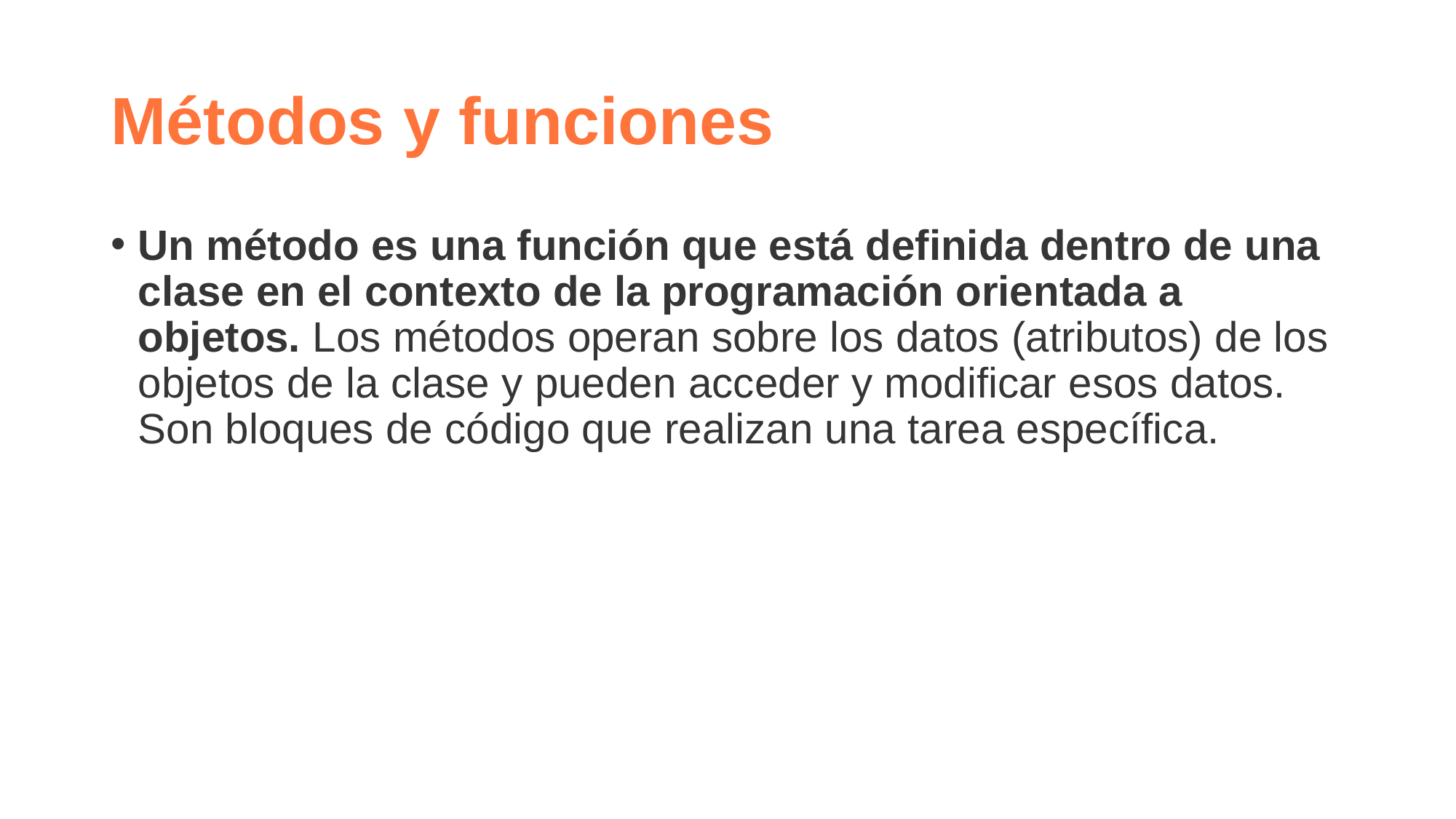

# Métodos y funciones
Un método es una función que está definida dentro de una clase en el contexto de la programación orientada a objetos. Los métodos operan sobre los datos (atributos) de los objetos de la clase y pueden acceder y modificar esos datos. Son bloques de código que realizan una tarea específica.